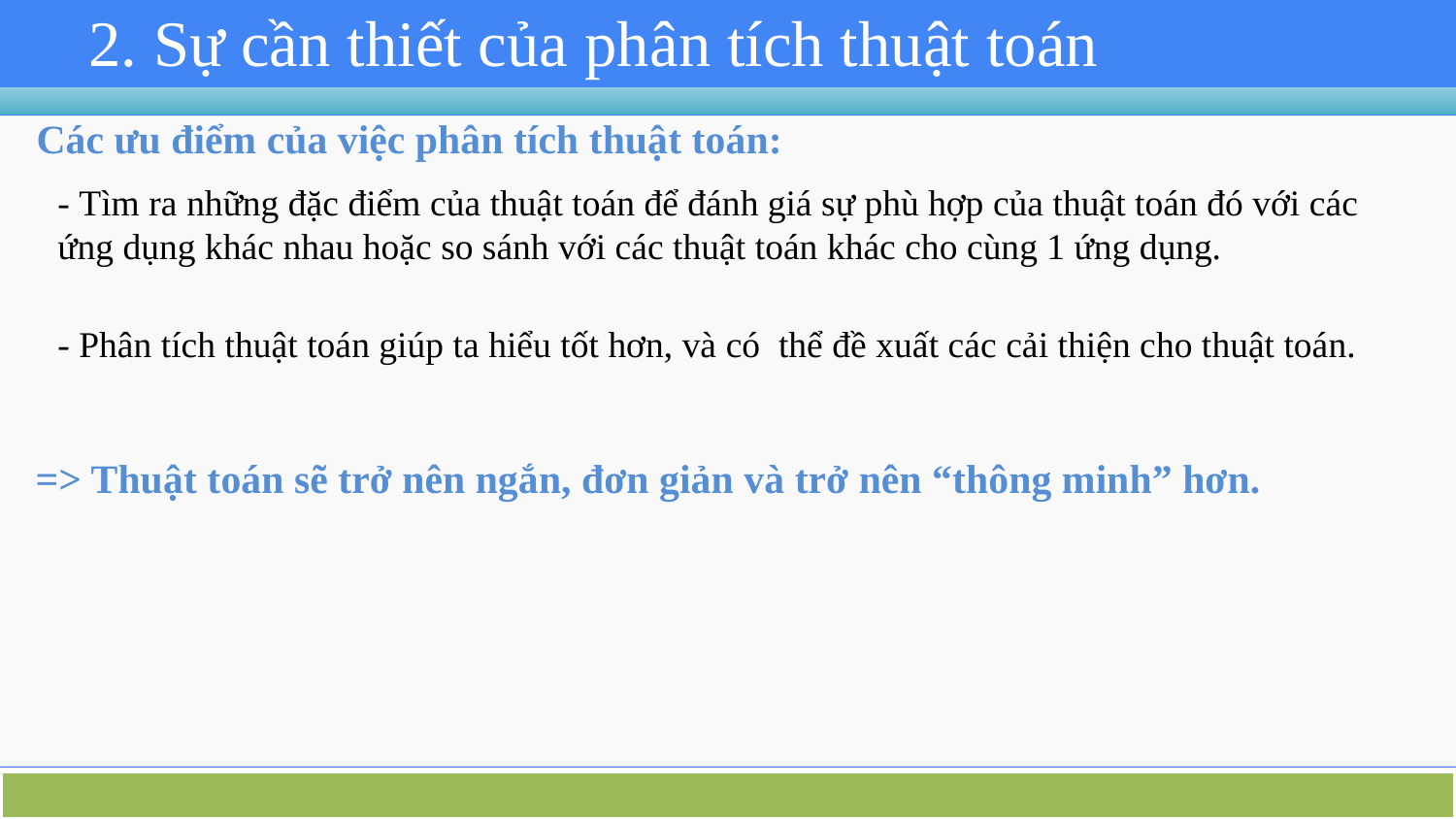

# 2. Sự cần thiết của phân tích thuật toán

Các ưu điểm của việc phân tích thuật toán:
- Tìm ra những đặc điểm của thuật toán để đánh giá sự phù hợp của thuật toán đó với các ứng dụng khác nhau hoặc so sánh với các thuật toán khác cho cùng 1 ứng dụng.
- Phân tích thuật toán giúp ta hiểu tốt hơn, và có  thể đề xuất các cải thiện cho thuật toán.
=> Thuật toán sẽ trở nên ngắn, đơn giản và trở nên “thông minh” hơn.

CS112.N22.KHCL - Nhóm 14